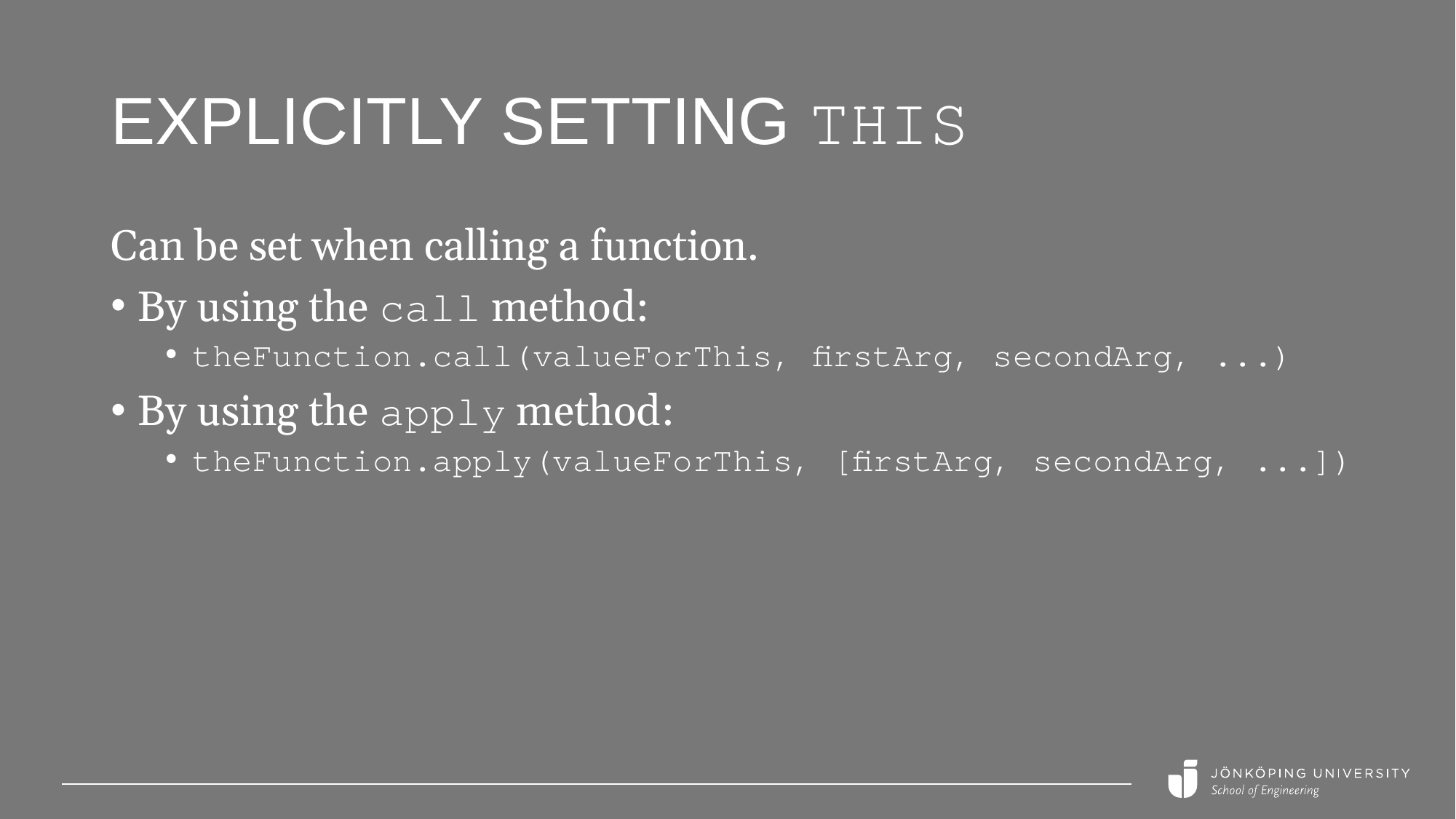

# Explicitly setting this
Can be set when calling a function.
By using the call method:
theFunction.call(valueForThis, firstArg, secondArg, ...)
By using the apply method:
theFunction.apply(valueForThis, [firstArg, secondArg, ...])